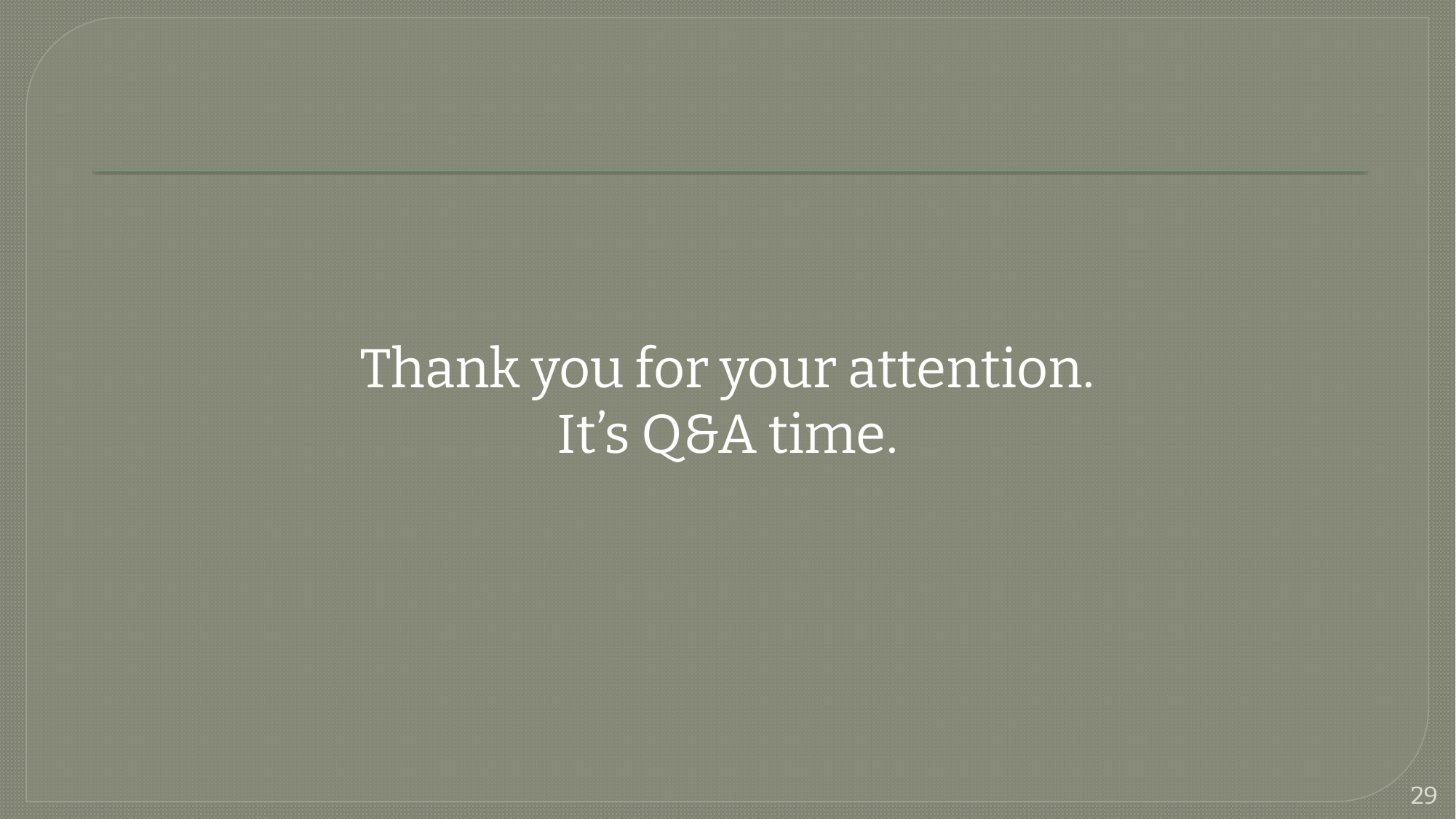

#

Thank you for your attention.
It’s Q&A time.
29